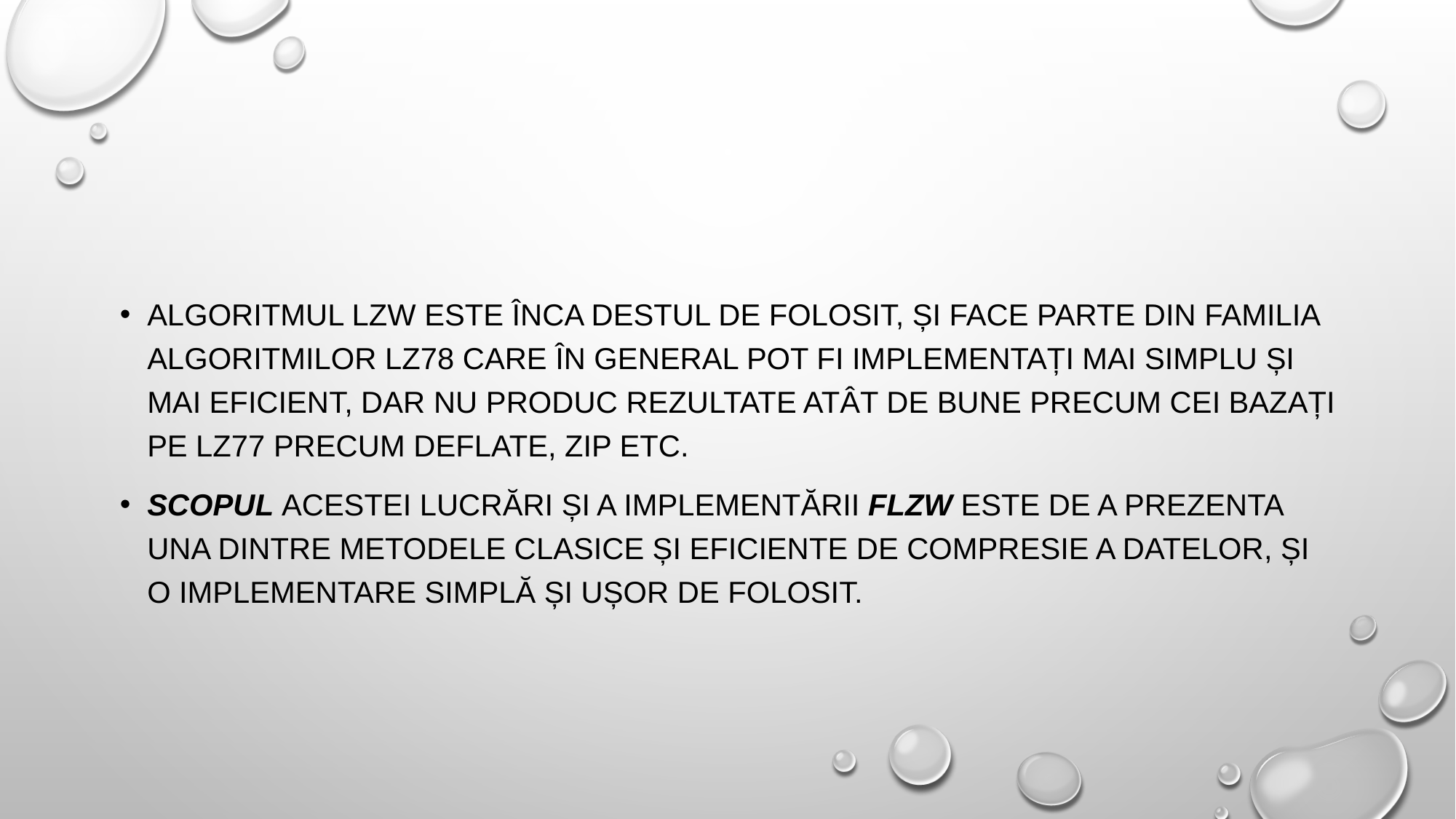

#
Algoritmul LZW este înca destul de folosit, și face parte din familia algoritmilor lz78 care în general pot fi implementați mai simplu și mai eficient, dar nu produc rezultate atât de bune precum cei bazați pe lz77 precum DEFLATE, ZIP etc.
Scopul acestei lucrări și a implementării FLZW este de a prezenta una dintre metodele clasice și eficiente de compresie a datelor, și o implementare simplă și ușor de folosit.